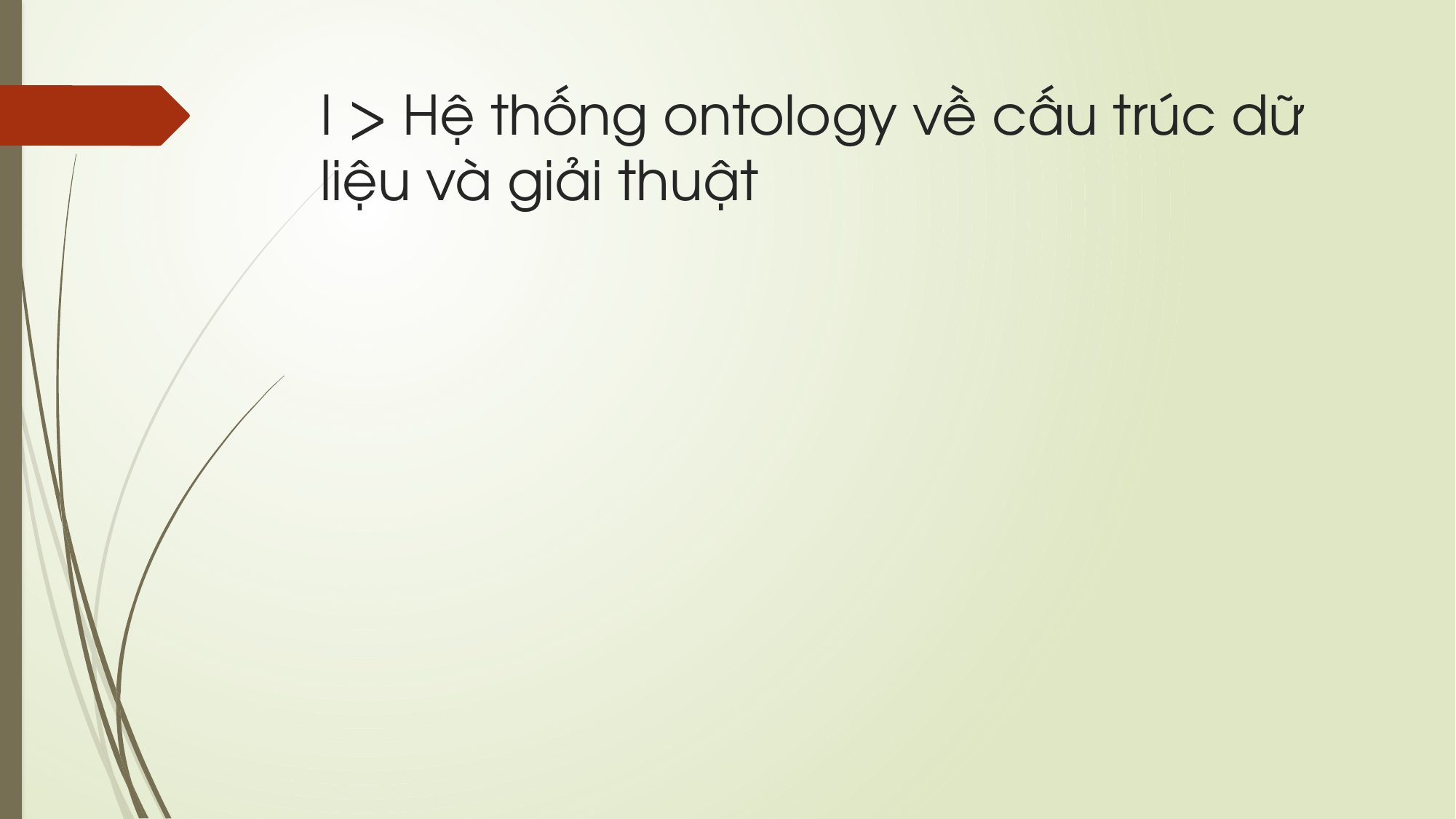

# I > Hệ thống ontology về cấu trúc dữ liệu và giải thuật